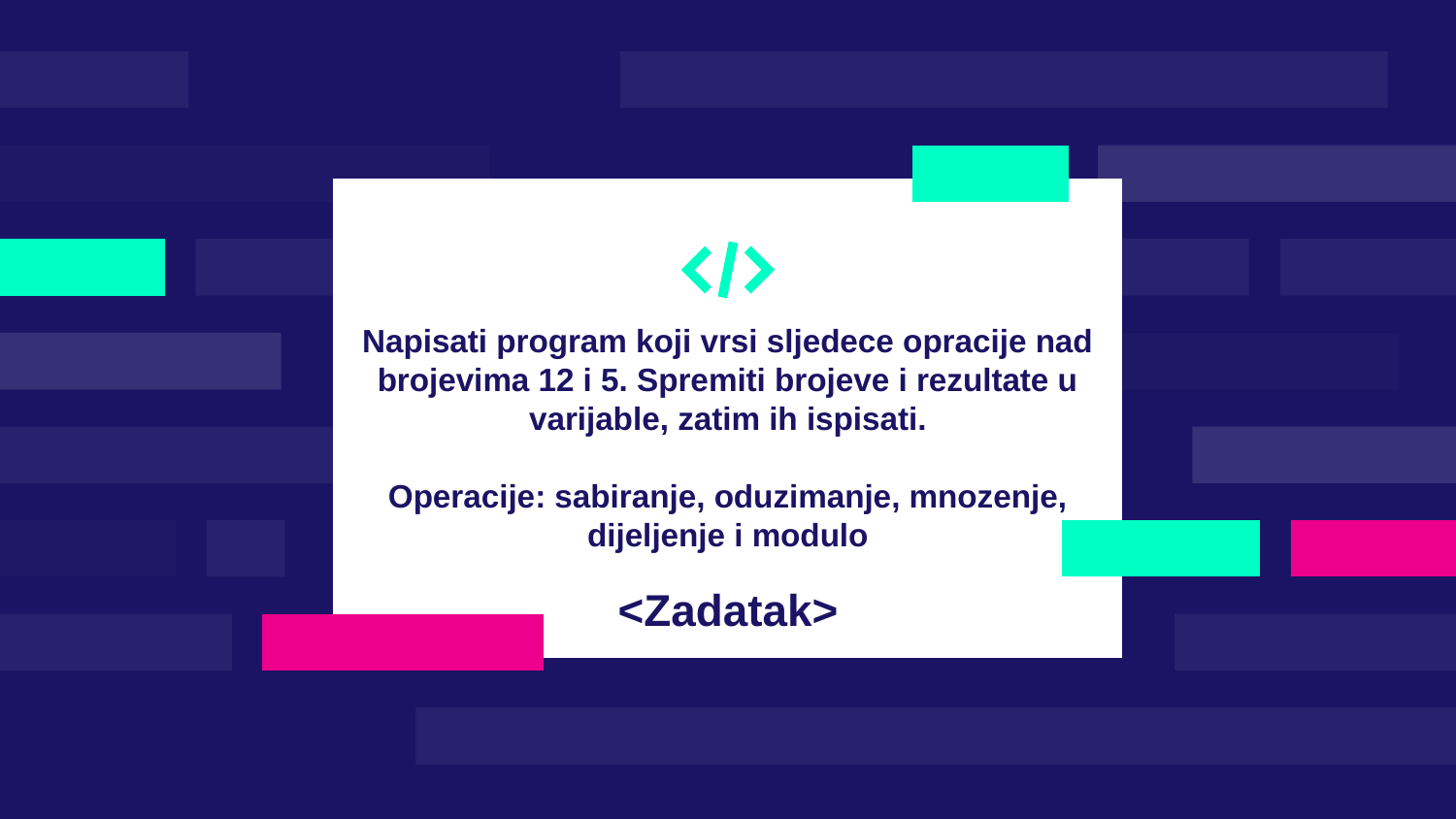

Napisati program koji vrsi sljedece opracije nad brojevima 12 i 5. Spremiti brojeve i rezultate u varijable, zatim ih ispisati.

Operacije: sabiranje, oduzimanje, mnozenje, dijeljenje i modulo
# <Zadatak>